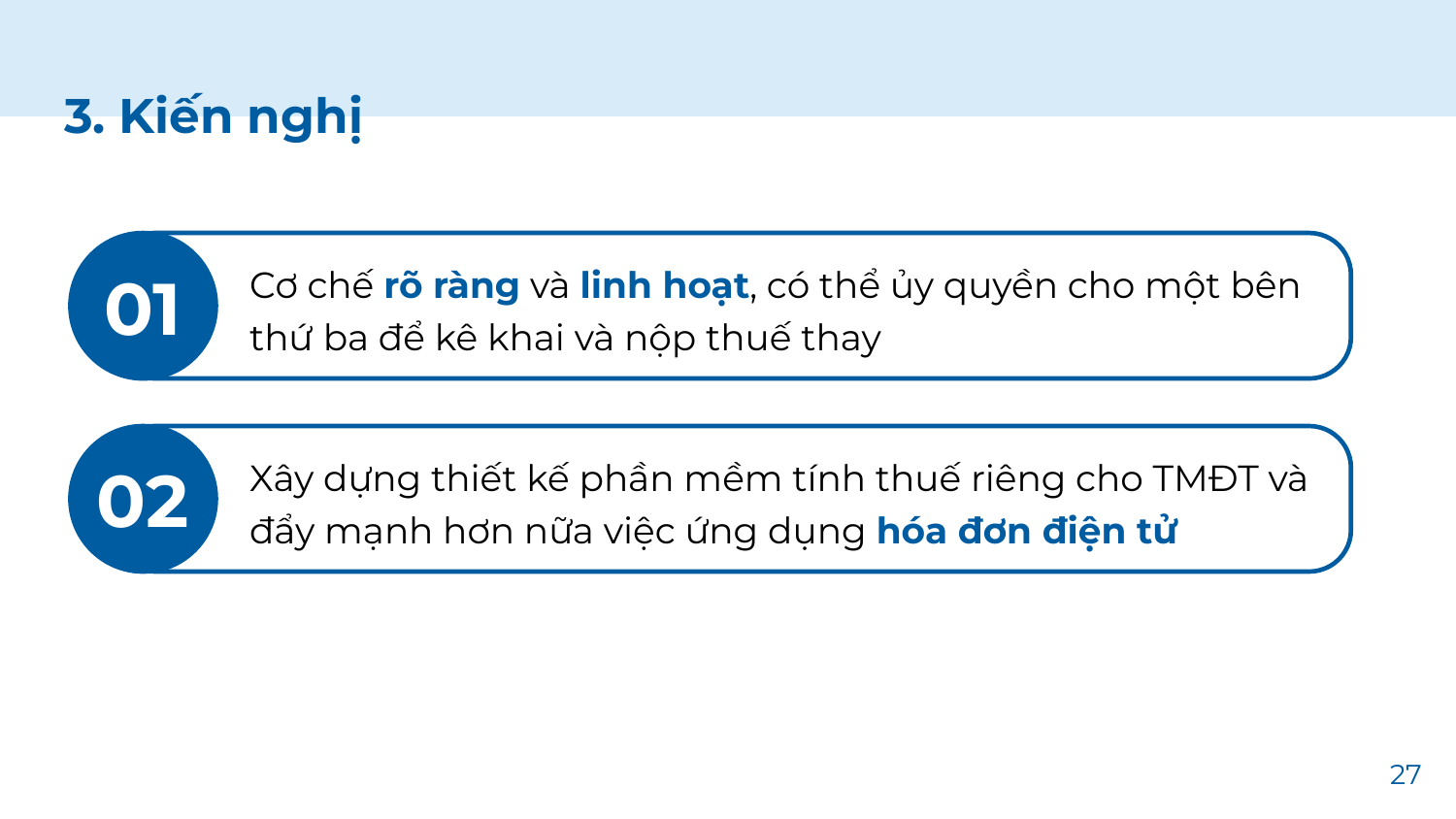

# 3. Kiến nghị

01
Cơ chế rõ ràng và linh hoạt, có thể ủy quyền cho một bên thứ ba để kê khai và nộp thuế thay

02
Xây dựng thiết kế phần mềm tính thuế riêng cho TMĐT và đẩy mạnh hơn nữa việc ứng dụng hóa đơn điện tử
27